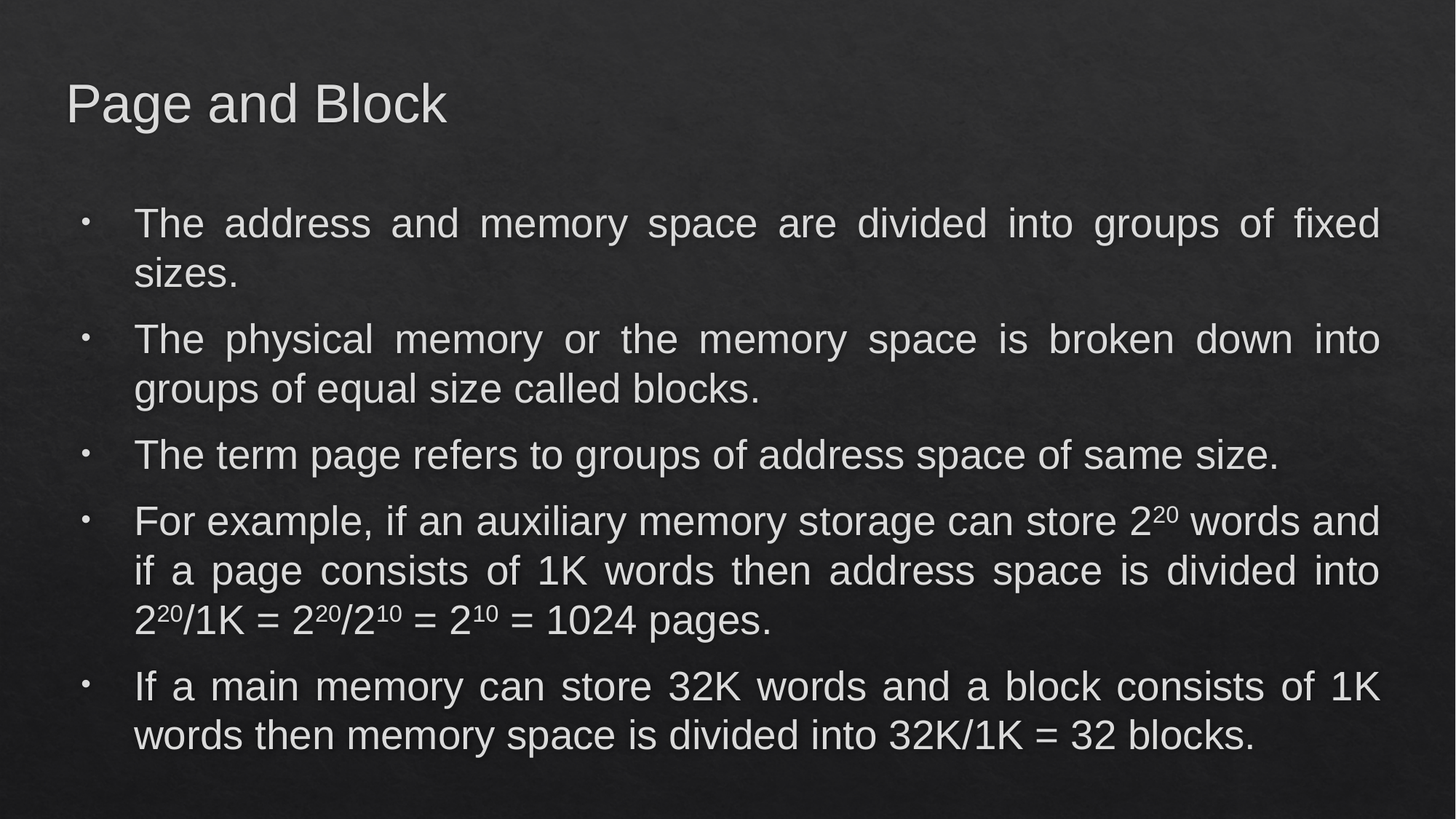

Page and Block
The address and memory space are divided into groups of fixed sizes.
The physical memory or the memory space is broken down into groups of equal size called blocks.
The term page refers to groups of address space of same size.
For example, if an auxiliary memory storage can store 220 words and if a page consists of 1K words then address space is divided into 220/1K = 220/210 = 210 = 1024 pages.
If a main memory can store 32K words and a block consists of 1K words then memory space is divided into 32K/1K = 32 blocks.